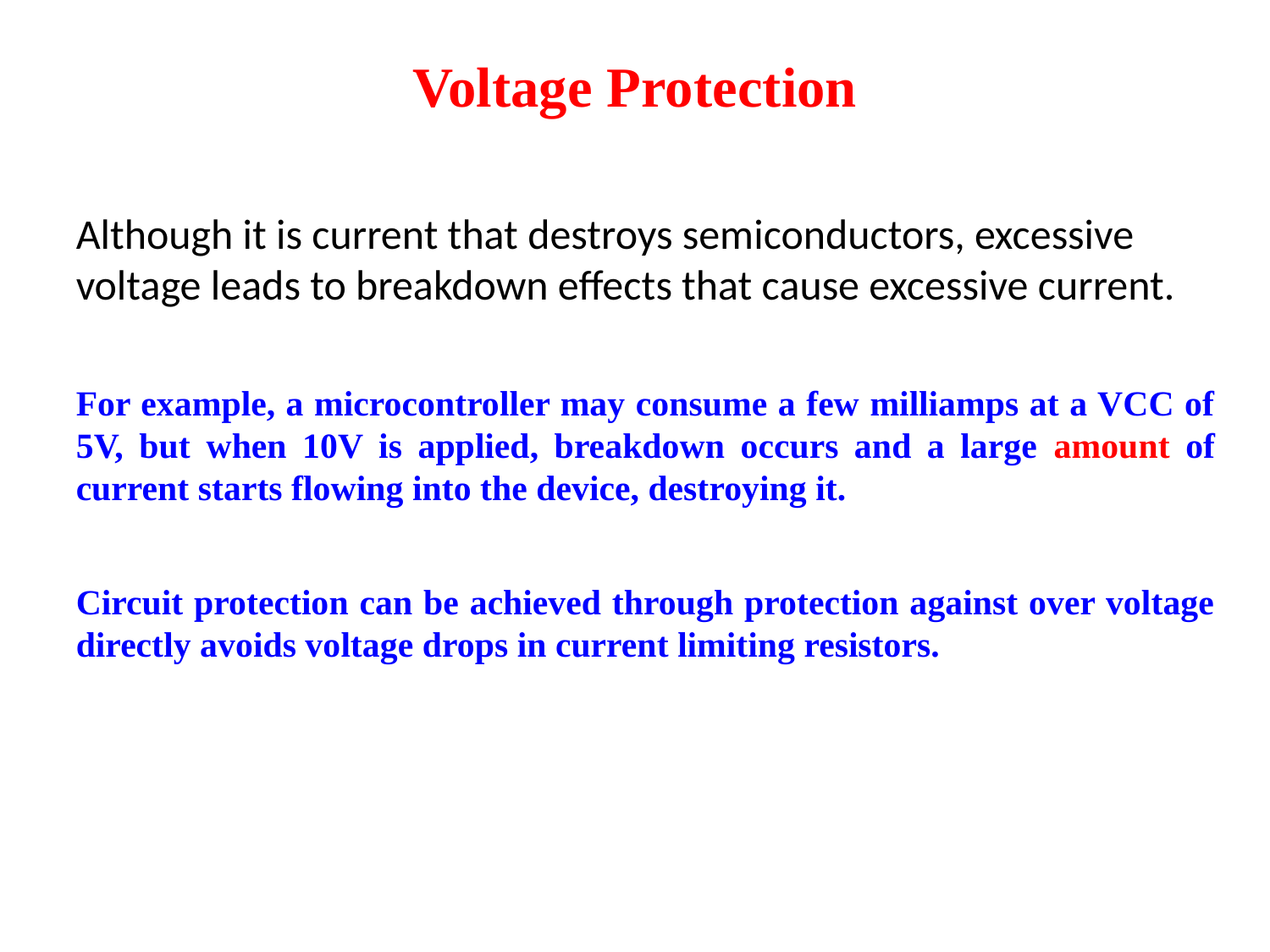

# Voltage Protection
Although it is current that destroys semiconductors, excessive voltage leads to breakdown effects that cause excessive current.

For example, a microcontroller may consume a few milliamps at a VCC of 5V, but when 10V is applied, breakdown occurs and a large amount of current starts flowing into the device, destroying it.

Circuit protection can be achieved through protection against over voltage directly avoids voltage drops in current limiting resistors.